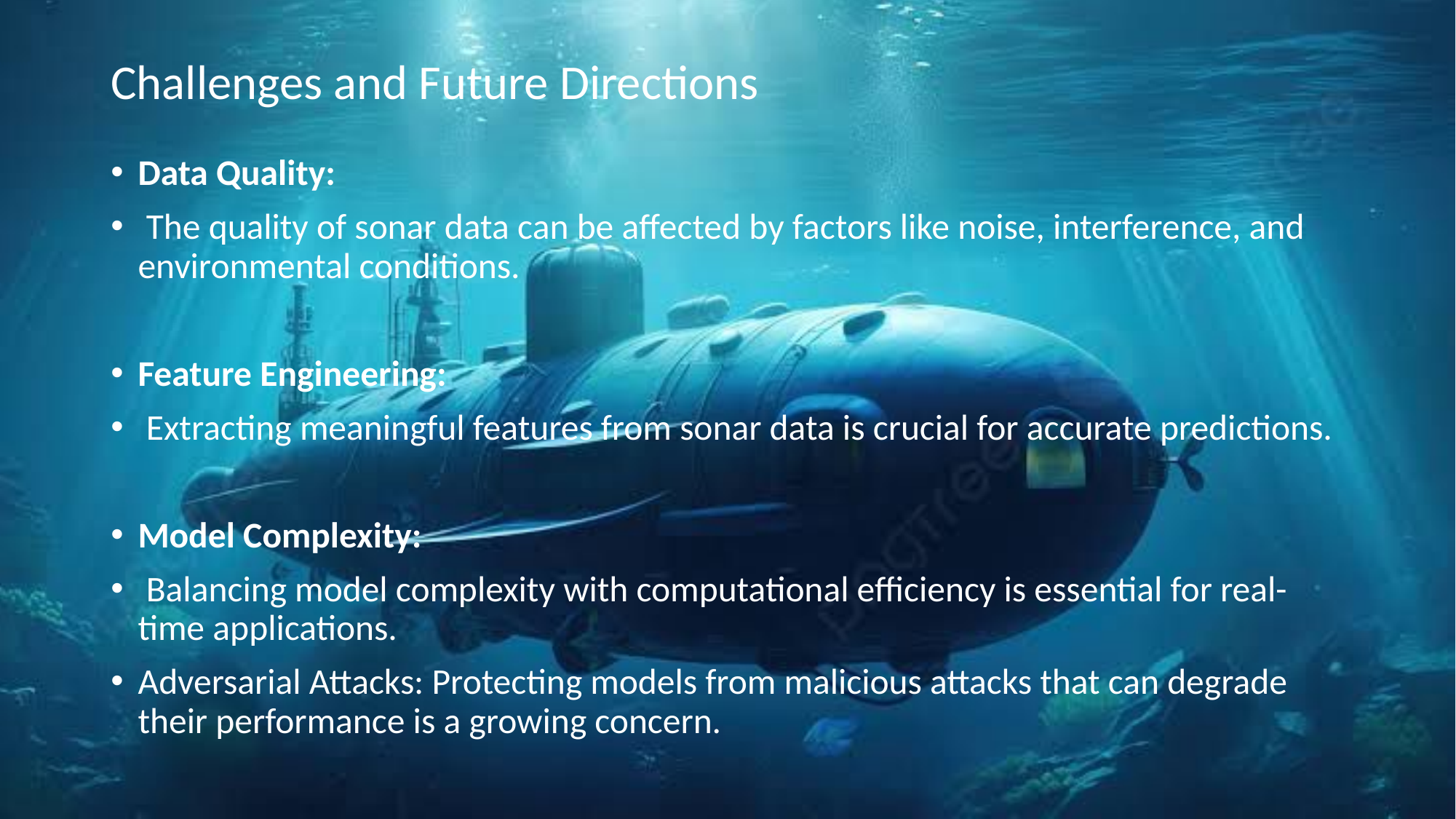

# Challenges and Future Directions
Data Quality:
 The quality of sonar data can be affected by factors like noise, interference, and environmental conditions.

Feature Engineering:
 Extracting meaningful features from sonar data is crucial for accurate predictions.

Model Complexity:
 Balancing model complexity with computational efficiency is essential for real-time applications.
Adversarial Attacks: Protecting models from malicious attacks that can degrade their performance is a growing concern.